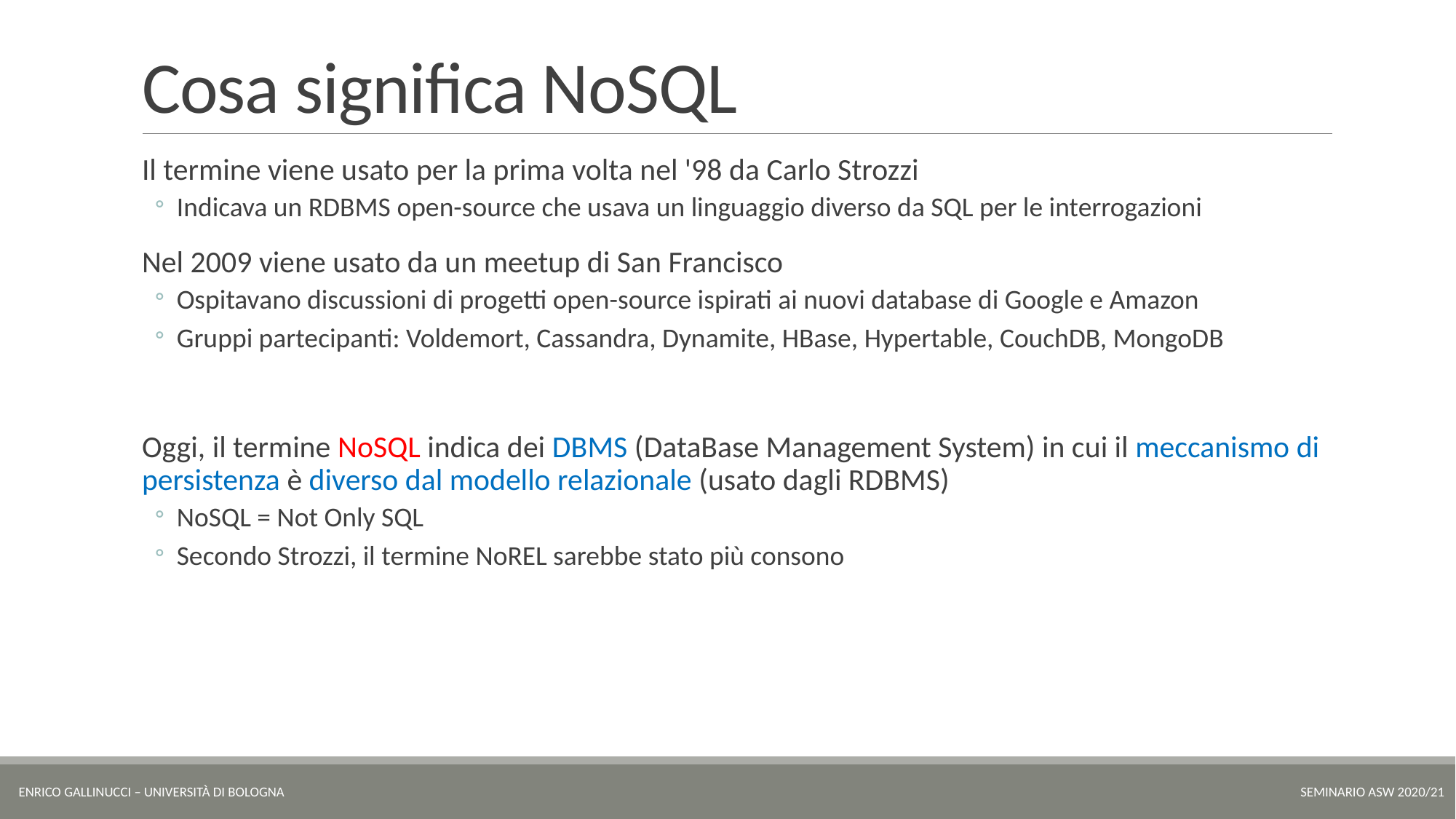

# Cosa significa NoSQL
Il termine viene usato per la prima volta nel '98 da Carlo Strozzi
Indicava un RDBMS open-source che usava un linguaggio diverso da SQL per le interrogazioni
Nel 2009 viene usato da un meetup di San Francisco
Ospitavano discussioni di progetti open-source ispirati ai nuovi database di Google e Amazon
Gruppi partecipanti: Voldemort, Cassandra, Dynamite, HBase, Hypertable, CouchDB, MongoDB

Oggi, il termine NoSQL indica dei DBMS (DataBase Management System) in cui il meccanismo di persistenza è diverso dal modello relazionale (usato dagli RDBMS)
NoSQL = Not Only SQL
Secondo Strozzi, il termine NoREL sarebbe stato più consono